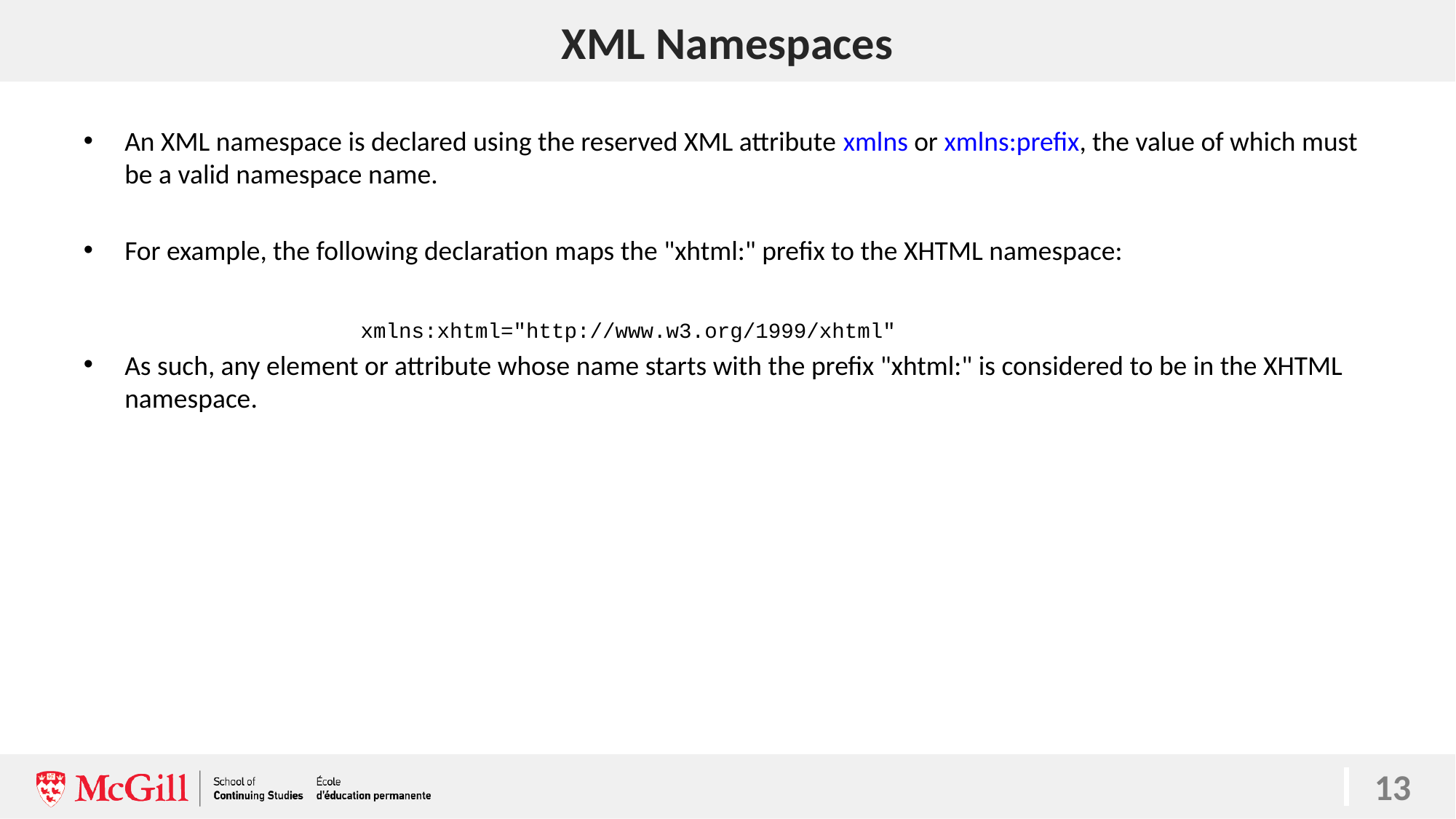

# XML Namespaces
13
An XML namespace is declared using the reserved XML attribute xmlns or xmlns:prefix, the value of which must be a valid namespace name.

For example, the following declaration maps the "xhtml:" prefix to the XHTML namespace:

As such, any element or attribute whose name starts with the prefix "xhtml:" is considered to be in the XHTML namespace.
xmlns:xhtml="http://www.w3.org/1999/xhtml"